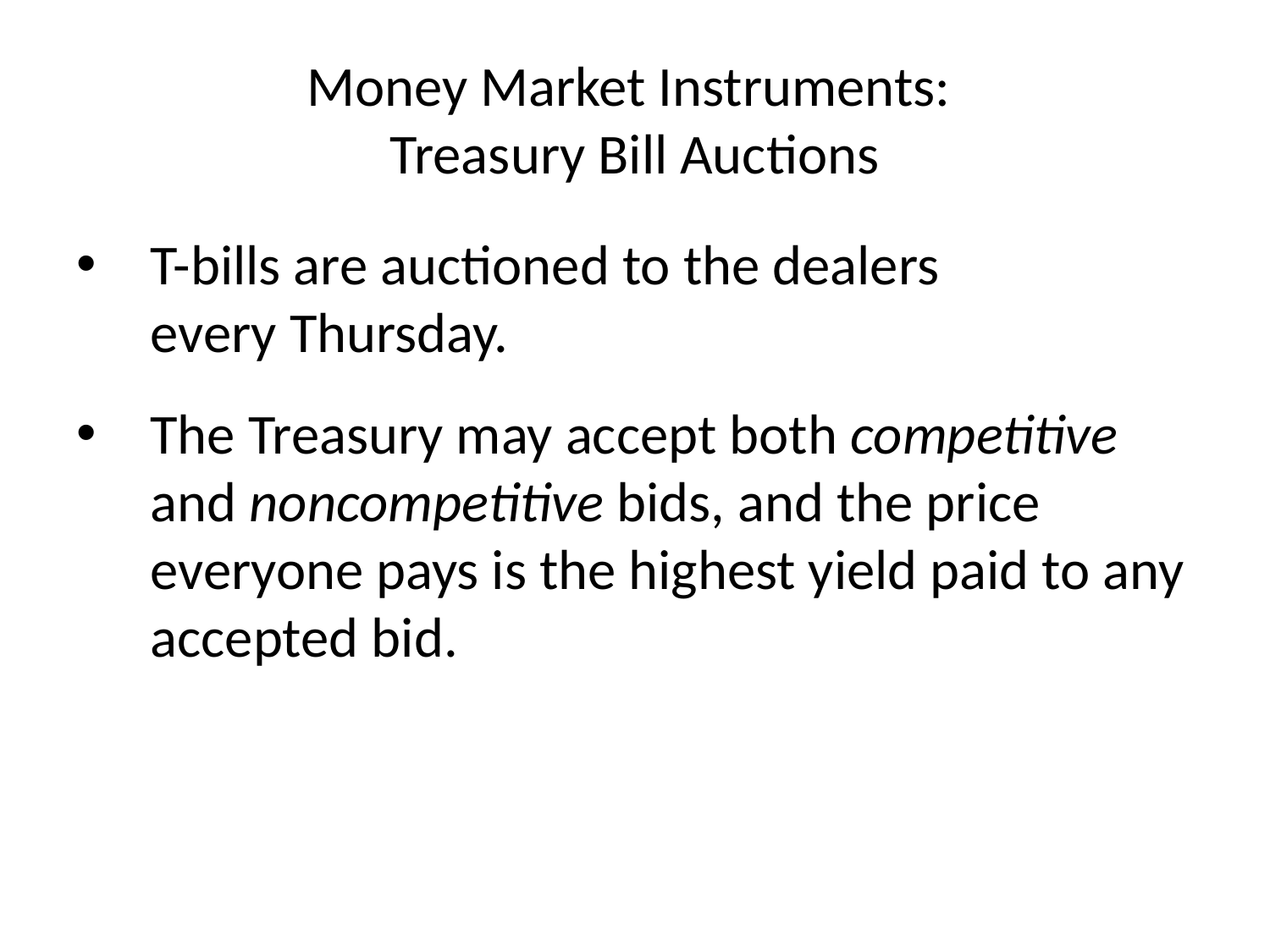

# Money Market Instruments: Treasury Bill Auctions
T-bills are auctioned to the dealers
every Thursday.
The Treasury may accept both competitive and noncompetitive bids, and the price everyone pays is the highest yield paid to any accepted bid.